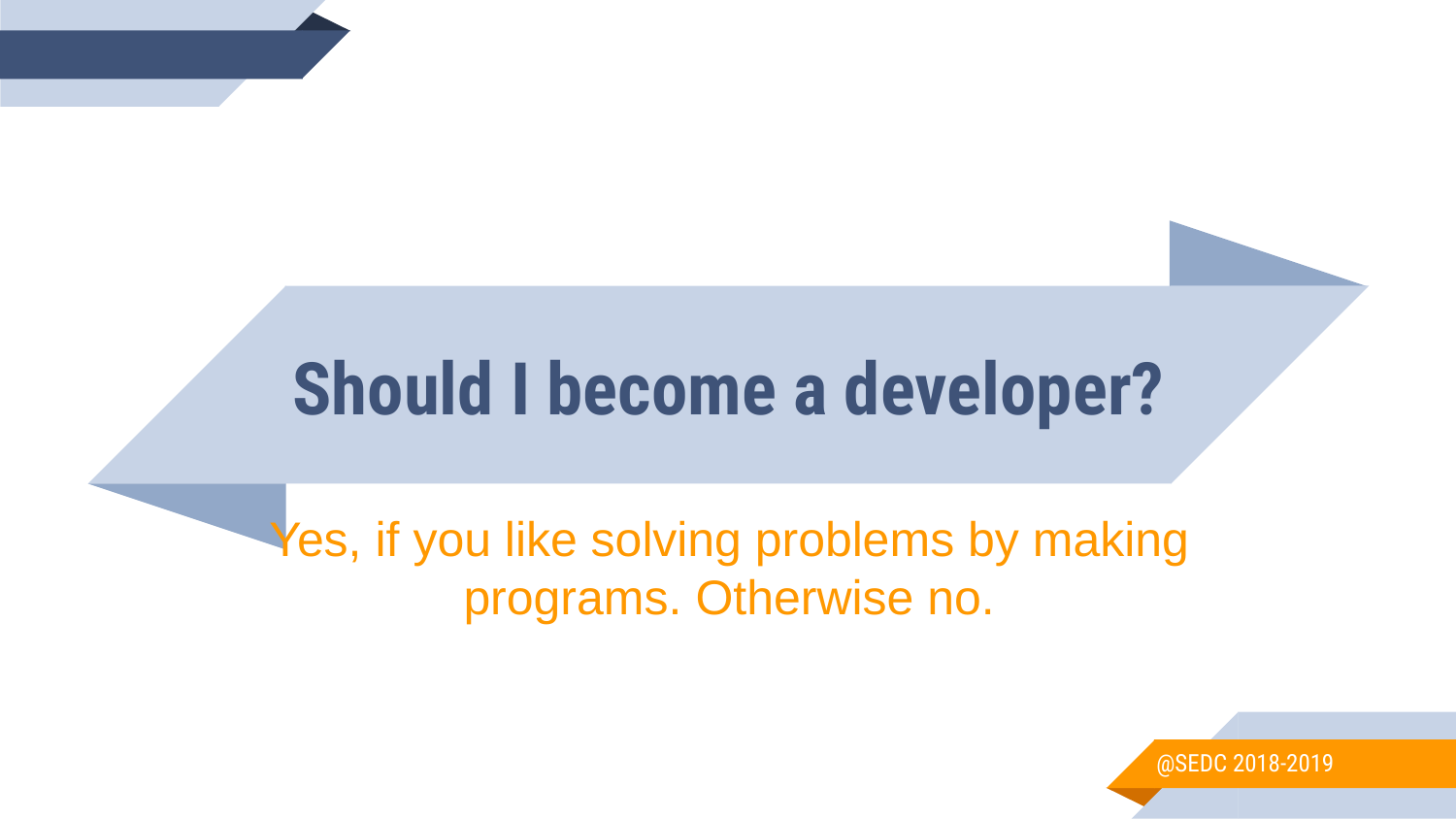

Should I become a developer?
Yes, if you like solving problems by making programs. Otherwise no.
@SEDC 2018-2019
29